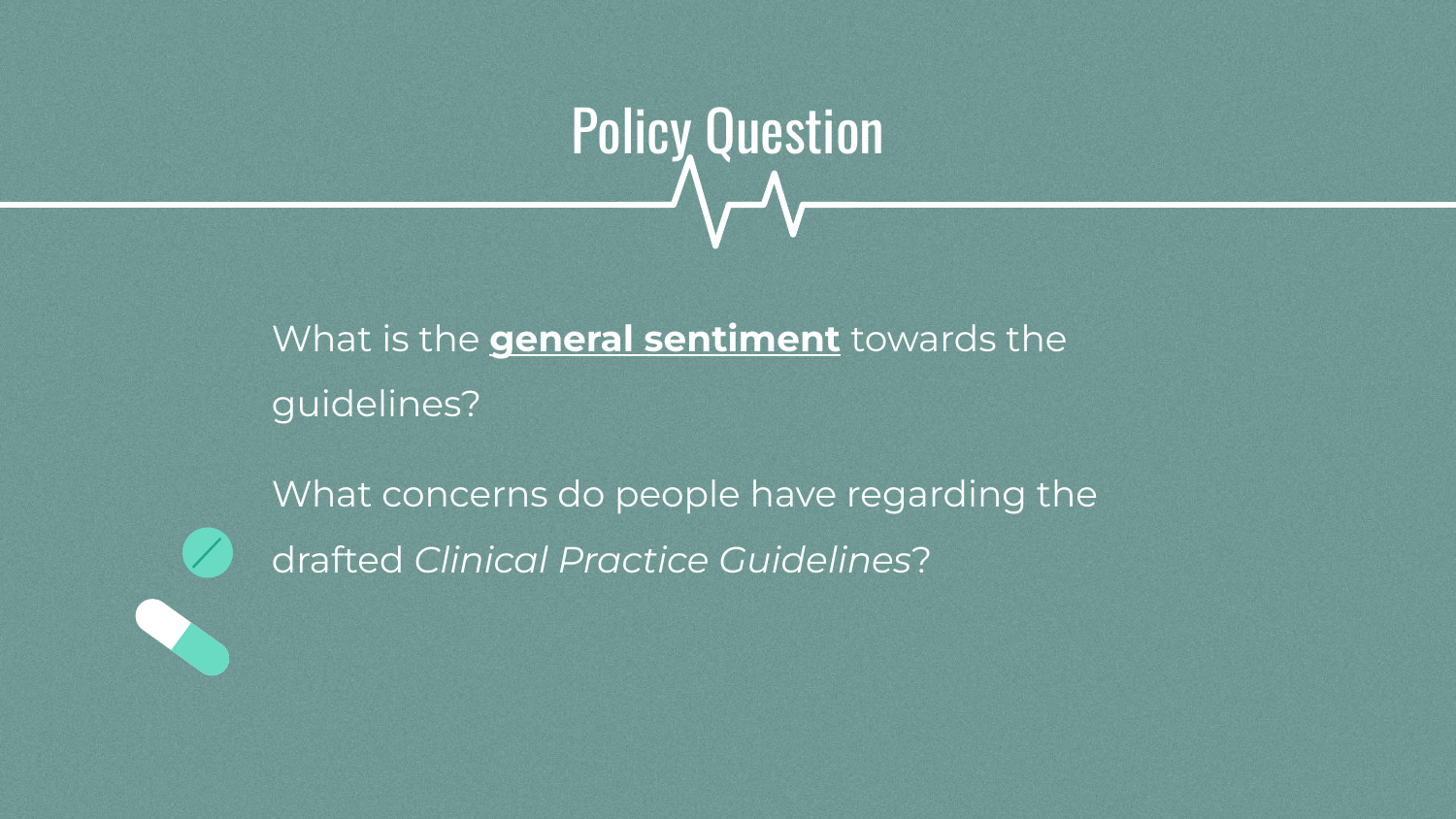

# Policy Question

What is the general sentiment towards the guidelines?
What concerns do people have regarding the drafted Clinical Practice Guidelines?